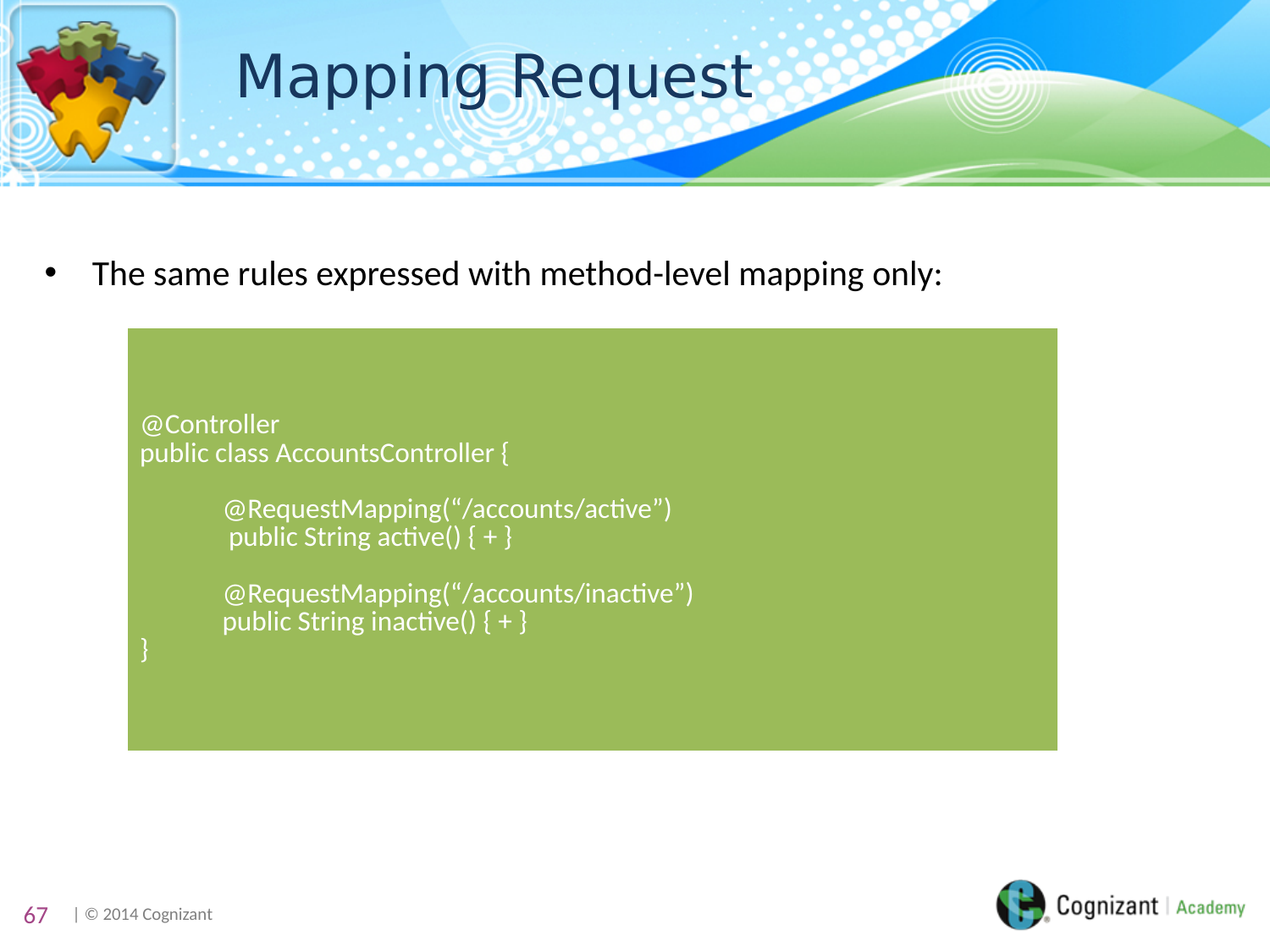

# Mapping Request
The same rules expressed with method-level mapping only:
| @Controller public class AccountsController { @RequestMapping(“/accounts/active”) public String active() { + } @RequestMapping(“/accounts/inactive”) public String inactive() { + } } |
| --- |
67